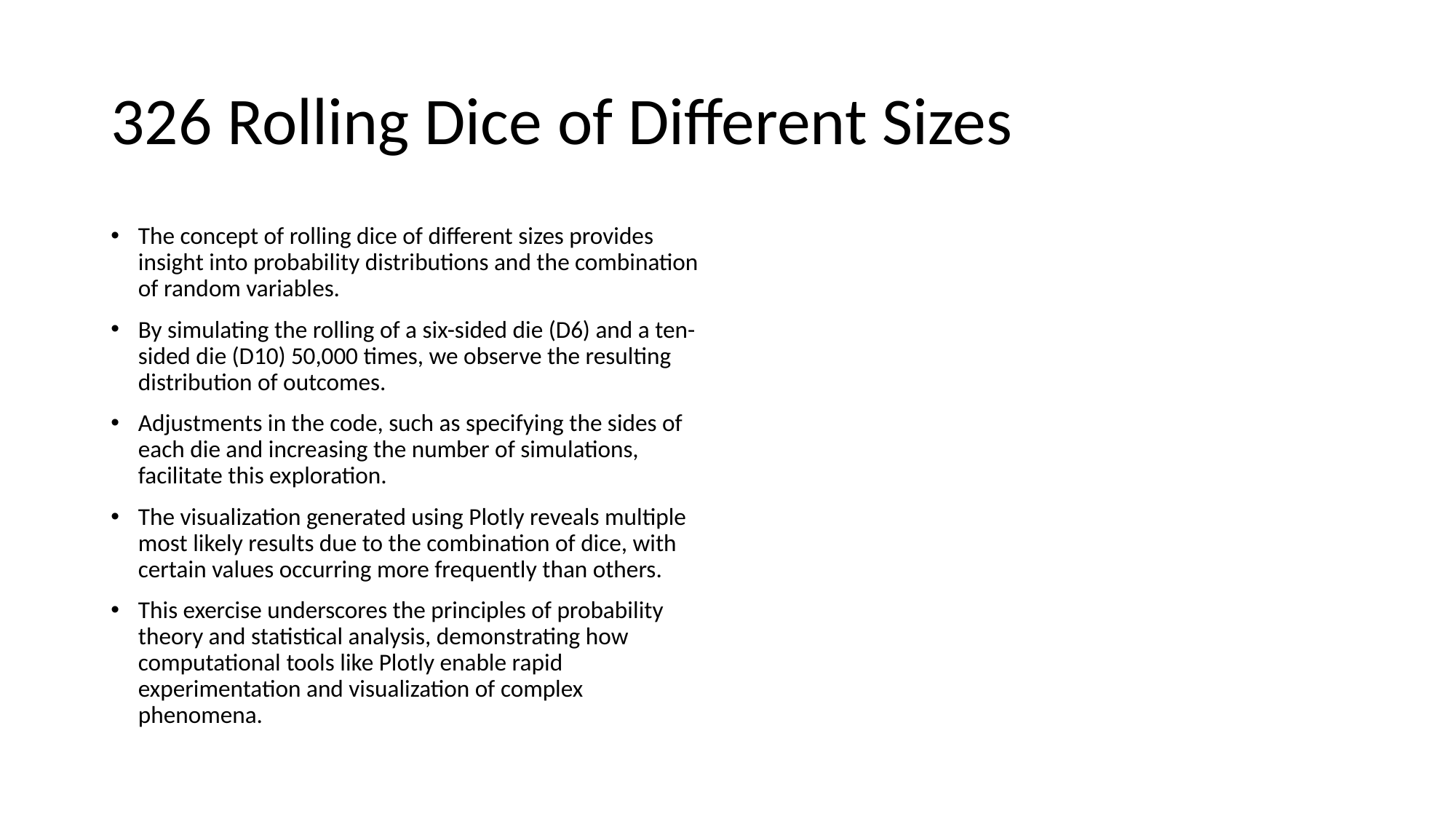

# 326 Rolling Dice of Different Sizes
The concept of rolling dice of different sizes provides insight into probability distributions and the combination of random variables.
By simulating the rolling of a six-sided die (D6) and a ten-sided die (D10) 50,000 times, we observe the resulting distribution of outcomes.
Adjustments in the code, such as specifying the sides of each die and increasing the number of simulations, facilitate this exploration.
The visualization generated using Plotly reveals multiple most likely results due to the combination of dice, with certain values occurring more frequently than others.
This exercise underscores the principles of probability theory and statistical analysis, demonstrating how computational tools like Plotly enable rapid experimentation and visualization of complex phenomena.